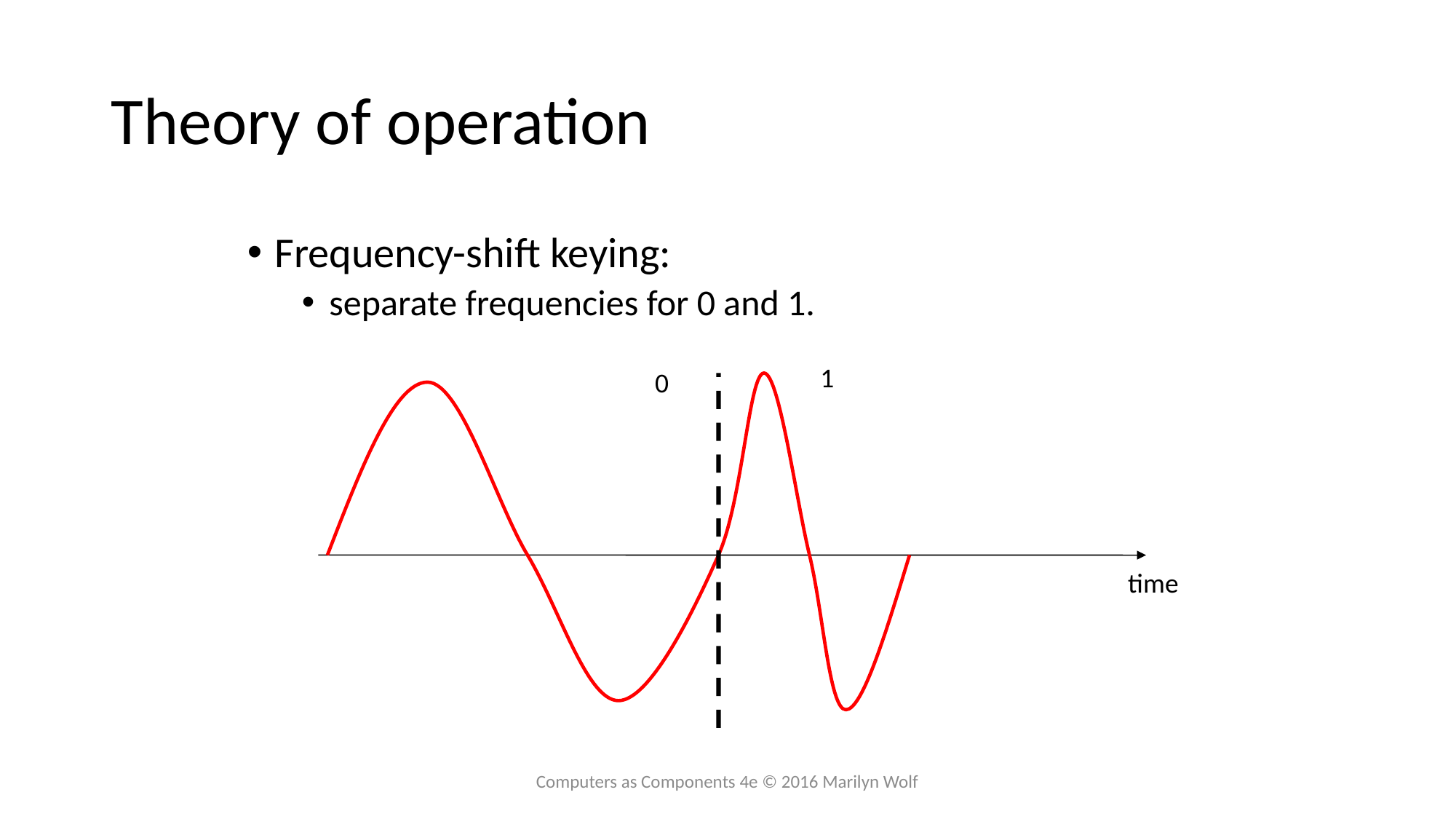

# Theory of operation
Frequency-shift keying:
separate frequencies for 0 and 1.
1
0

time
Computers as Components 4e © 2016 Marilyn Wolf